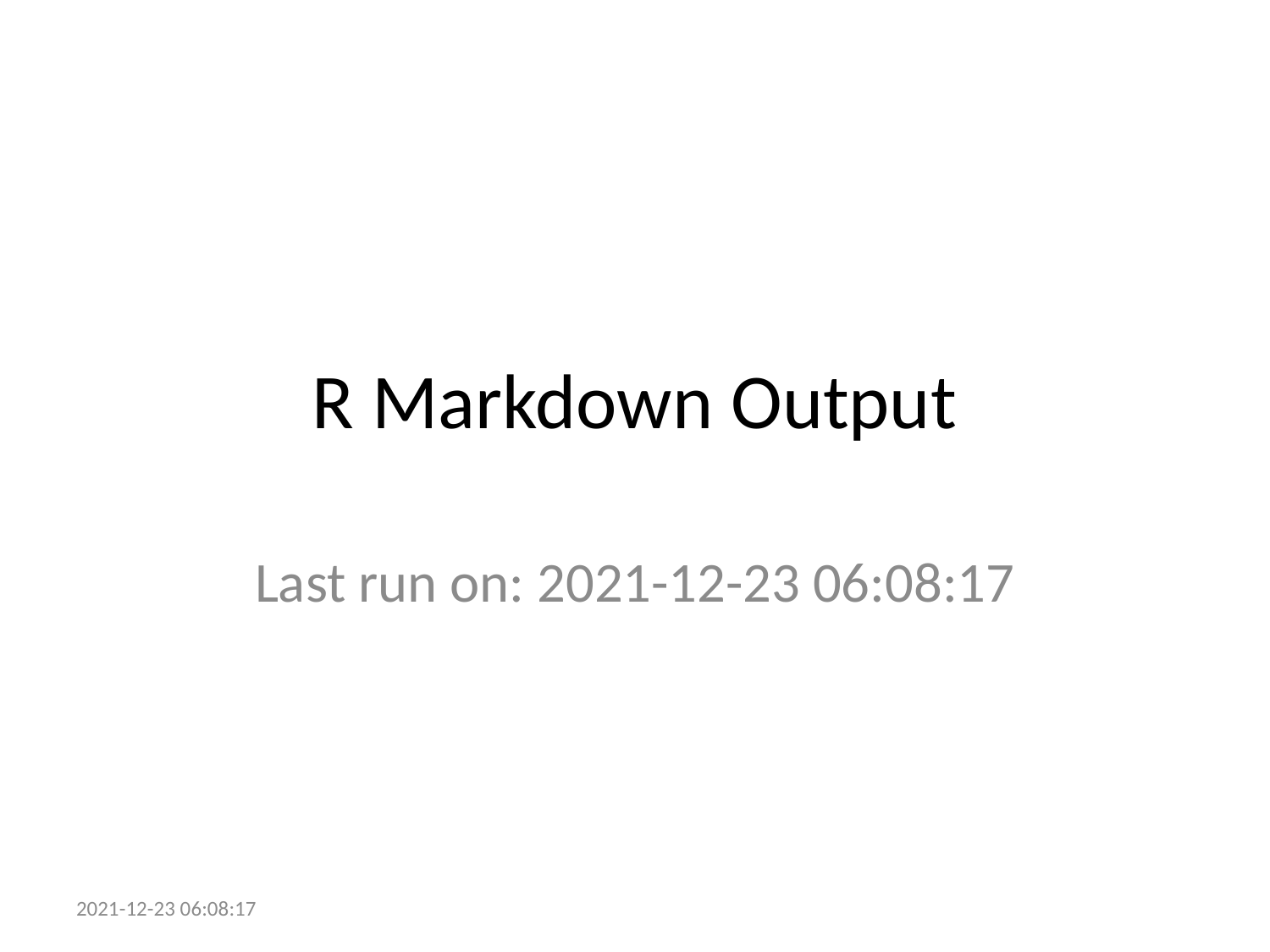

# R Markdown Output
Last run on: 2021-12-23 06:08:17
2021-12-23 06:08:17